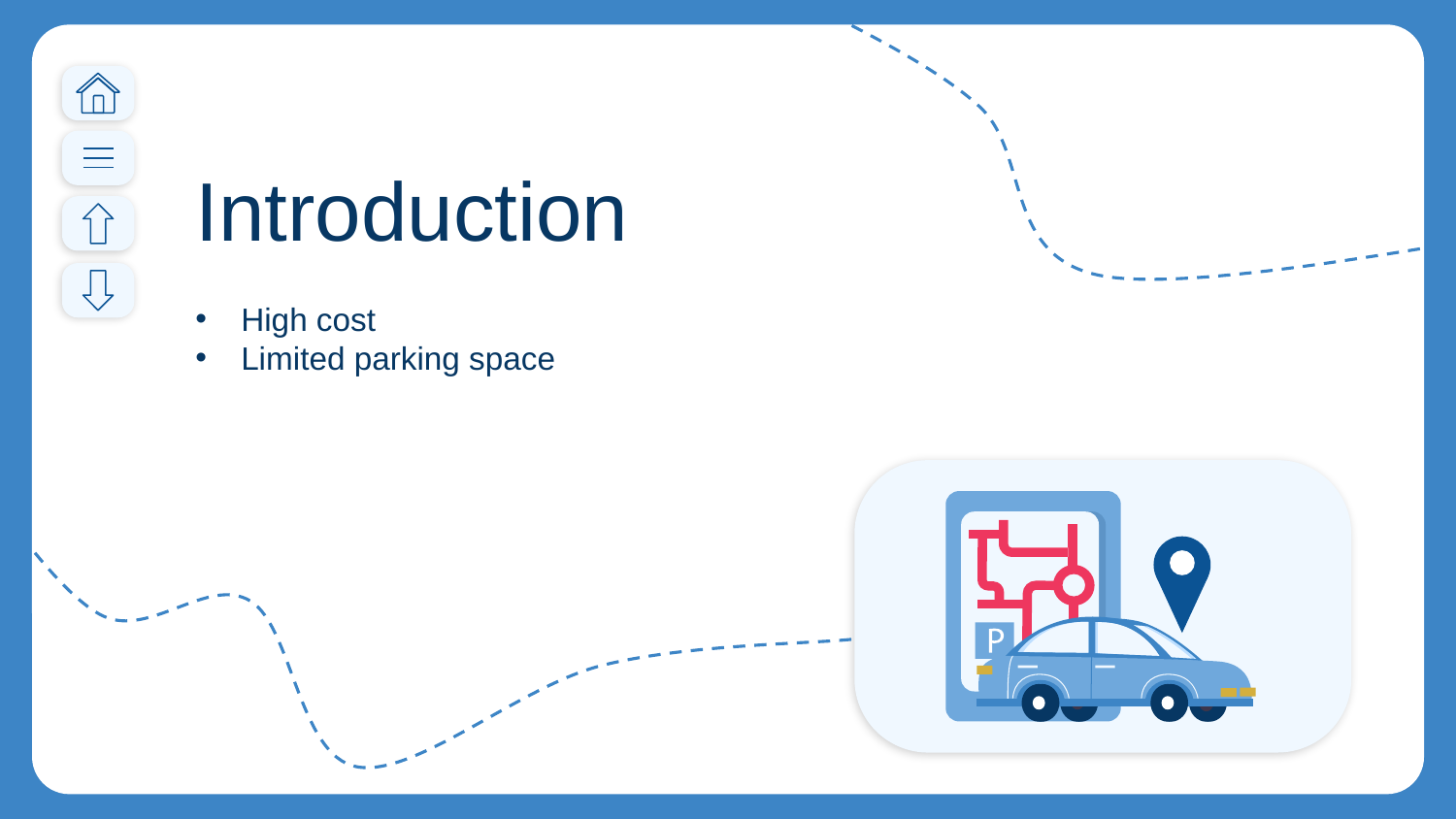

# Introduction

High cost
Limited parking space